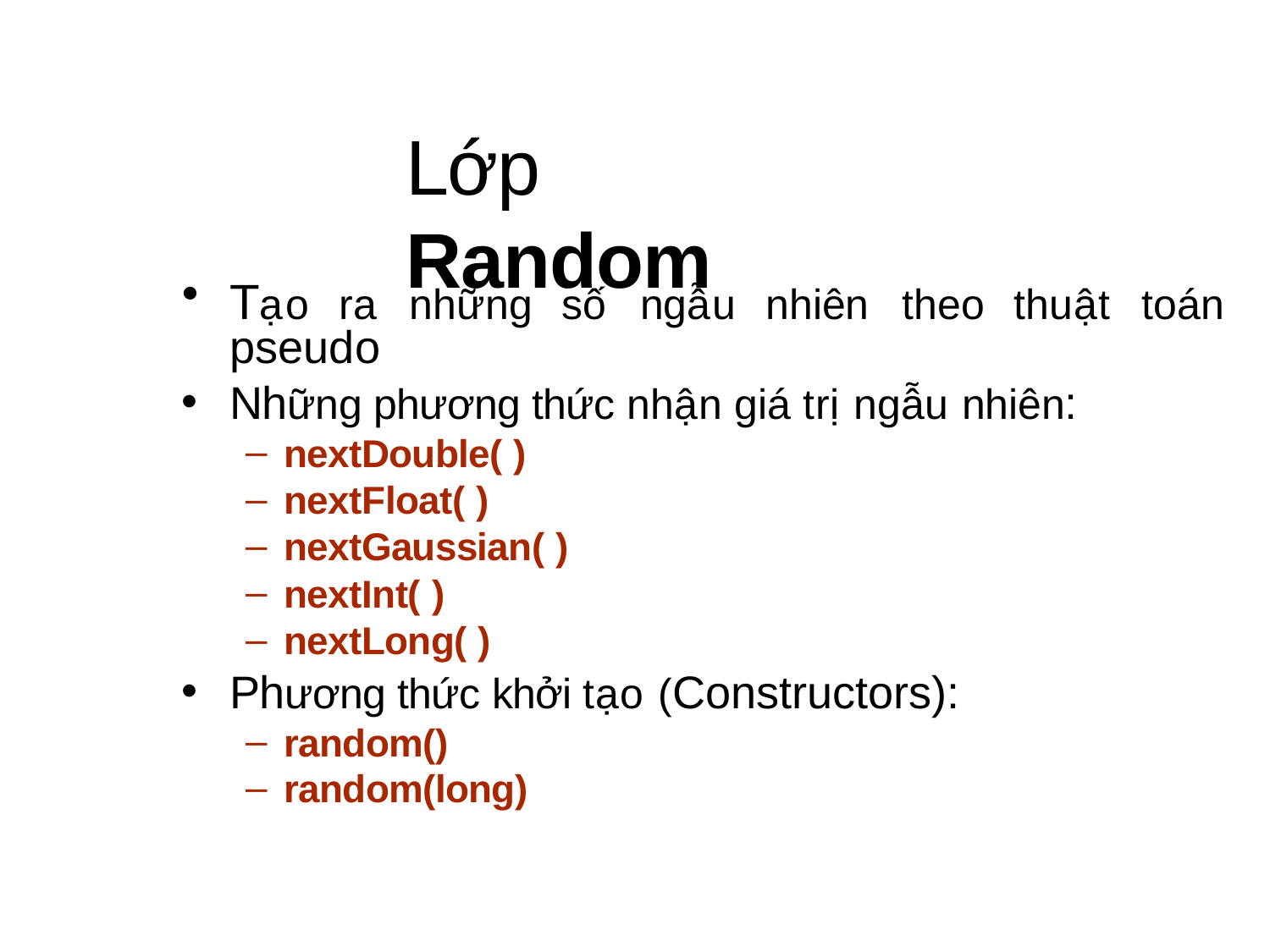

# Lớp Random
Tạo
ra	những	số	ngẫu
nhiên	theo
thuật
toán
pseudo
•
Những phương thức nhận giá trị ngẫu nhiên:
nextDouble( )
nextFloat( )
nextGaussian( )
nextInt( )
nextLong( )
Phương thức khởi tạo (Constructors):
random()
random(long)
•